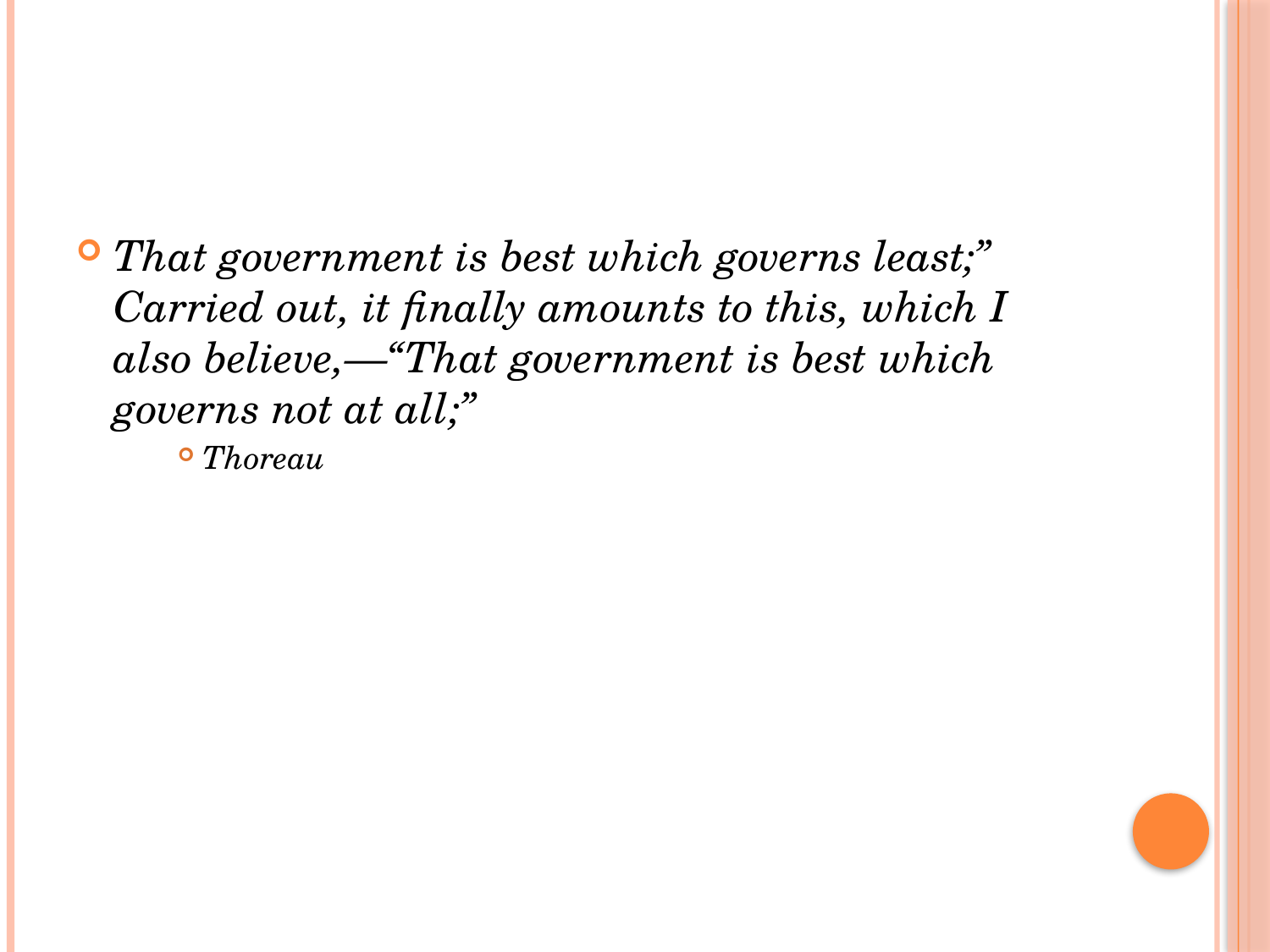

#
That government is best which governs least;” Carried out, it finally amounts to this, which I also believe,—“That government is best which governs not at all;”
Thoreau